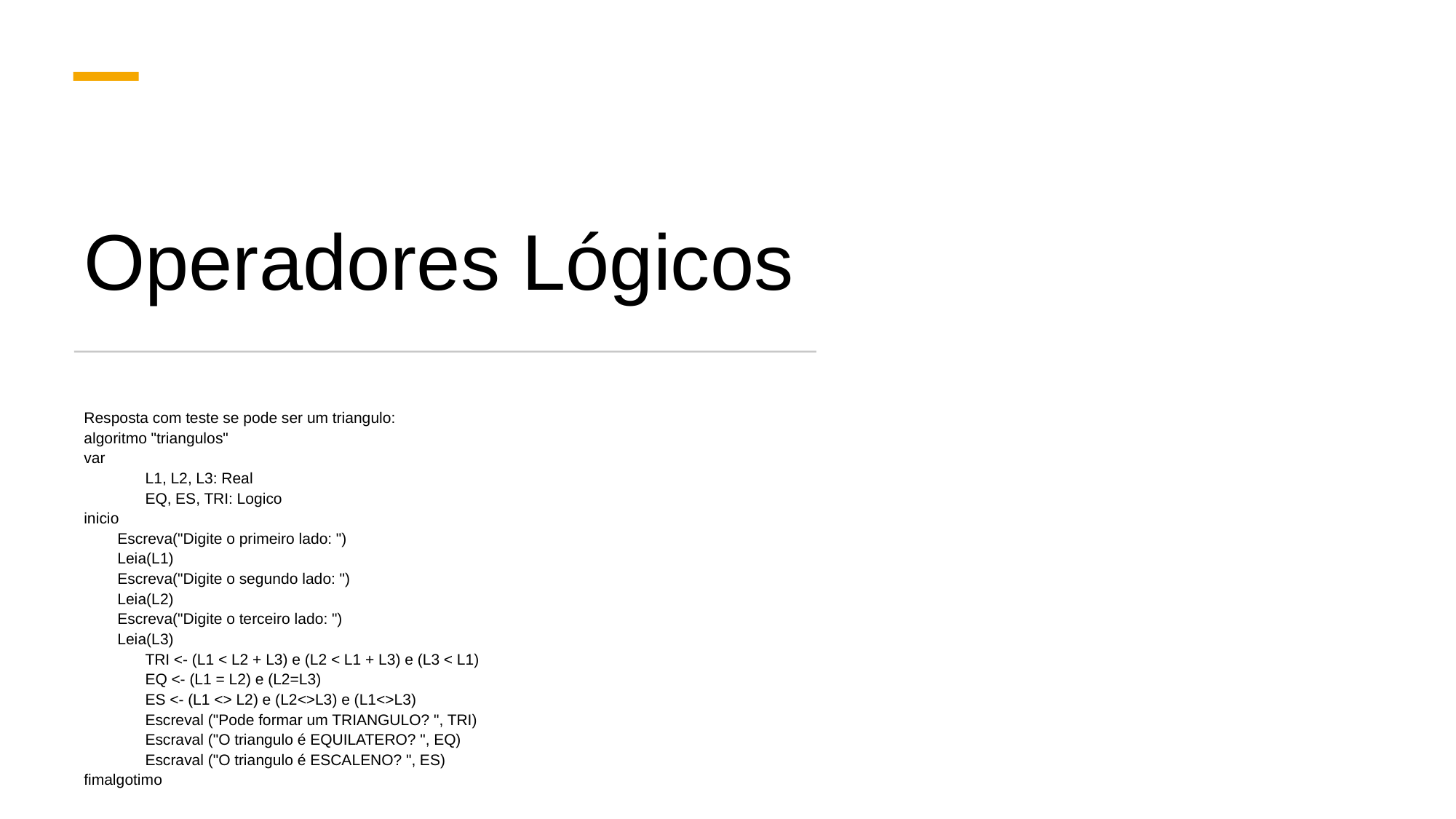

# Operadores Lógicos
Resposta com teste se pode ser um triangulo:
algoritmo "triangulos"
var
	L1, L2, L3: Real
	EQ, ES, TRI: Logico
inicio
        Escreva("Digite o primeiro lado: ")
        Leia(L1)
        Escreva("Digite o segundo lado: ")
        Leia(L2)
        Escreva("Digite o terceiro lado: ")
        Leia(L3)
	TRI <- (L1 < L2 + L3) e (L2 < L1 + L3) e (L3 < L1)
	EQ <- (L1 = L2) e (L2=L3)
	ES <- (L1 <> L2) e (L2<>L3) e (L1<>L3)
	Escreval ("Pode formar um TRIANGULO? ", TRI)
	Escraval ("O triangulo é EQUILATERO? ", EQ)
	Escraval ("O triangulo é ESCALENO? ", ES)
fimalgotimo